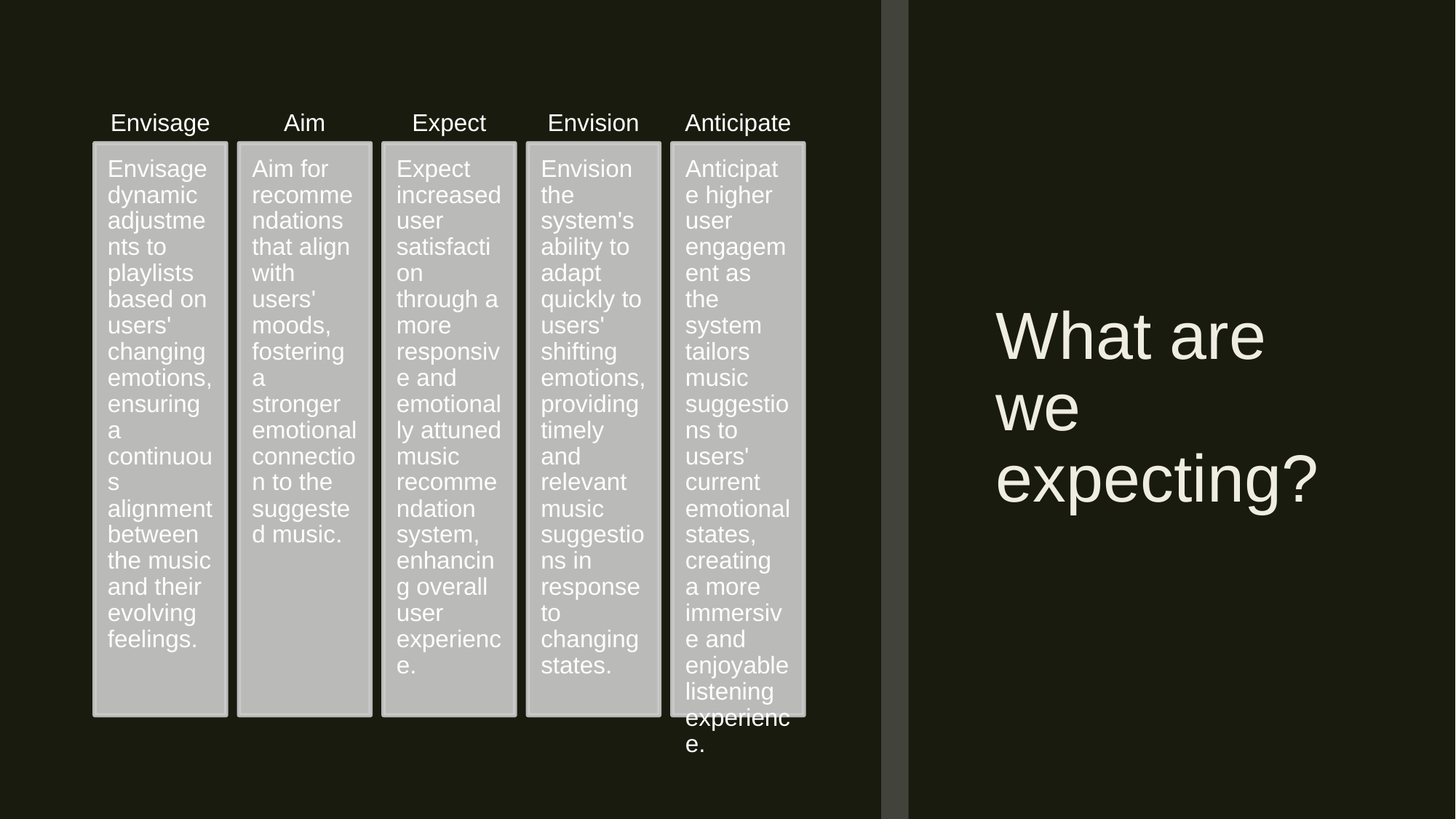

# What are we expecting?
Envisage
Envisage dynamic adjustments to playlists based on users' changing emotions, ensuring a continuous alignment between the music and their evolving feelings.
Aim
Aim for recommendations that align with users' moods, fostering a stronger emotional connection to the suggested music.
Expect
Expect increased user satisfaction through a more responsive and emotionally attuned music recommendation system, enhancing overall user experience.
Envision
Envision the system's ability to adapt quickly to users' shifting emotions, providing timely and relevant music suggestions in response to changing states.
Anticipate
Anticipate higher user engagement as the system tailors music suggestions to users' current emotional states, creating a more immersive and enjoyable listening experience.